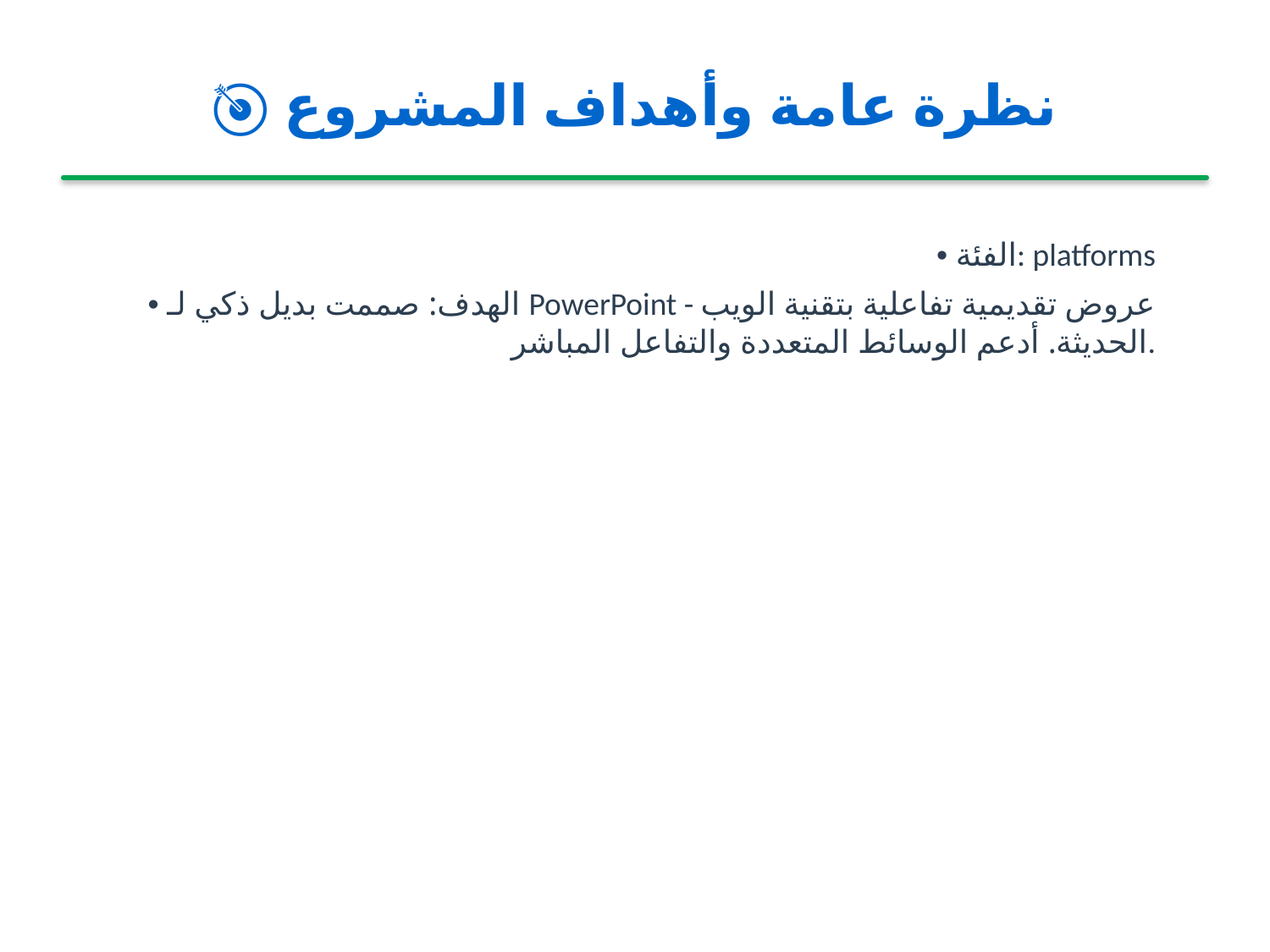

🎯 نظرة عامة وأهداف المشروع

• الفئة: platforms
• الهدف: صممت بديل ذكي لـ PowerPoint - عروض تقديمية تفاعلية بتقنية الويب الحديثة. أدعم الوسائط المتعددة والتفاعل المباشر.